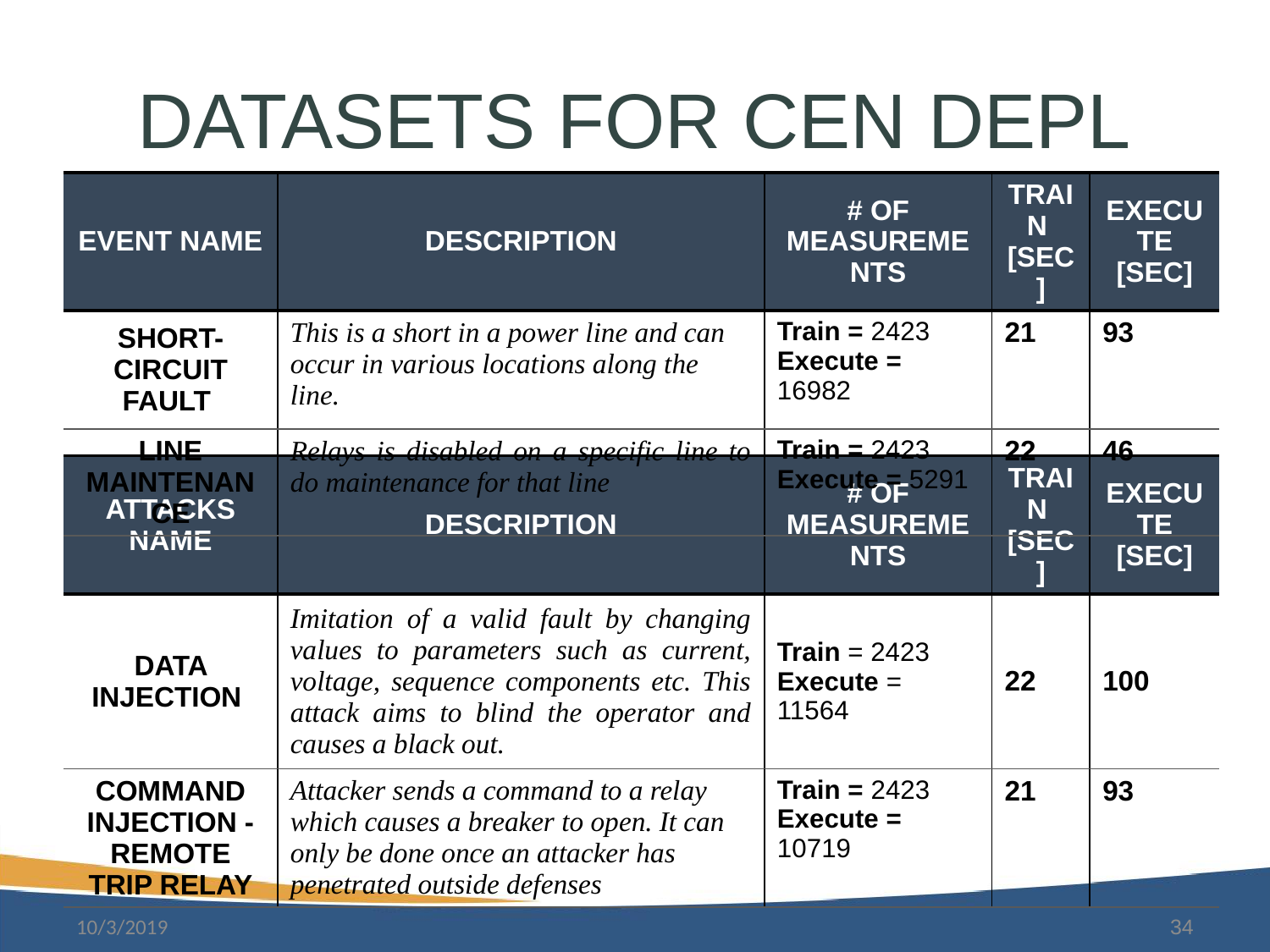

# datasets for Cen Depl
| Event Name | Description | # of measurements | Train [sec] | Execute [sec] |
| --- | --- | --- | --- | --- |
| Short-circuit fault | This is a short in a power line and can occur in various locations along the line. | Train = 2423 Execute = 16982 | 21 | 93 |
| Line Maintenance | Relays is disabled on a specific line to do maintenance for that line | Train = 2423 Execute = 5291 | 22 | 46 |
| Attacks Name | Description | # of measurements | Train [sec] | Execute [sec] |
| --- | --- | --- | --- | --- |
| Data Injection | Imitation of a valid fault by changing values to parameters such as current, voltage, sequence components etc. This attack aims to blind the operator and causes a black out. | Train = 2423 Execute = 11564 | 22 | 100 |
| Command injection - Remote trip relay | Attacker sends a command to a relay which causes a breaker to open. It can only be done once an attacker has penetrated outside defenses | Train = 2423 Execute = 10719 | 21 | 93 |
10/3/2019
34